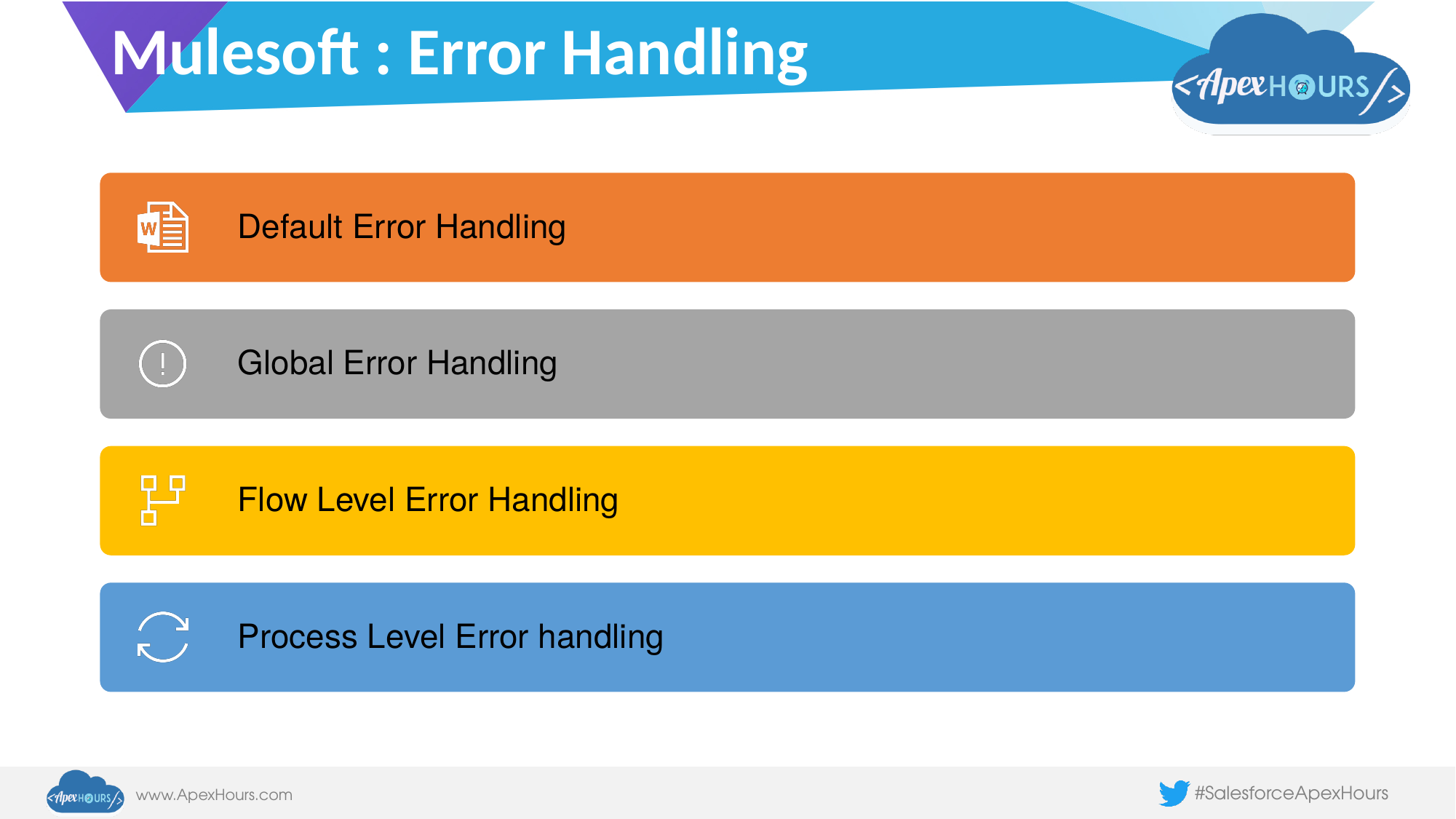

# Mulesoft : Error Handling
Default Error Handling
Global Error Handling
Flow Level Error Handling
Process Level Error handling